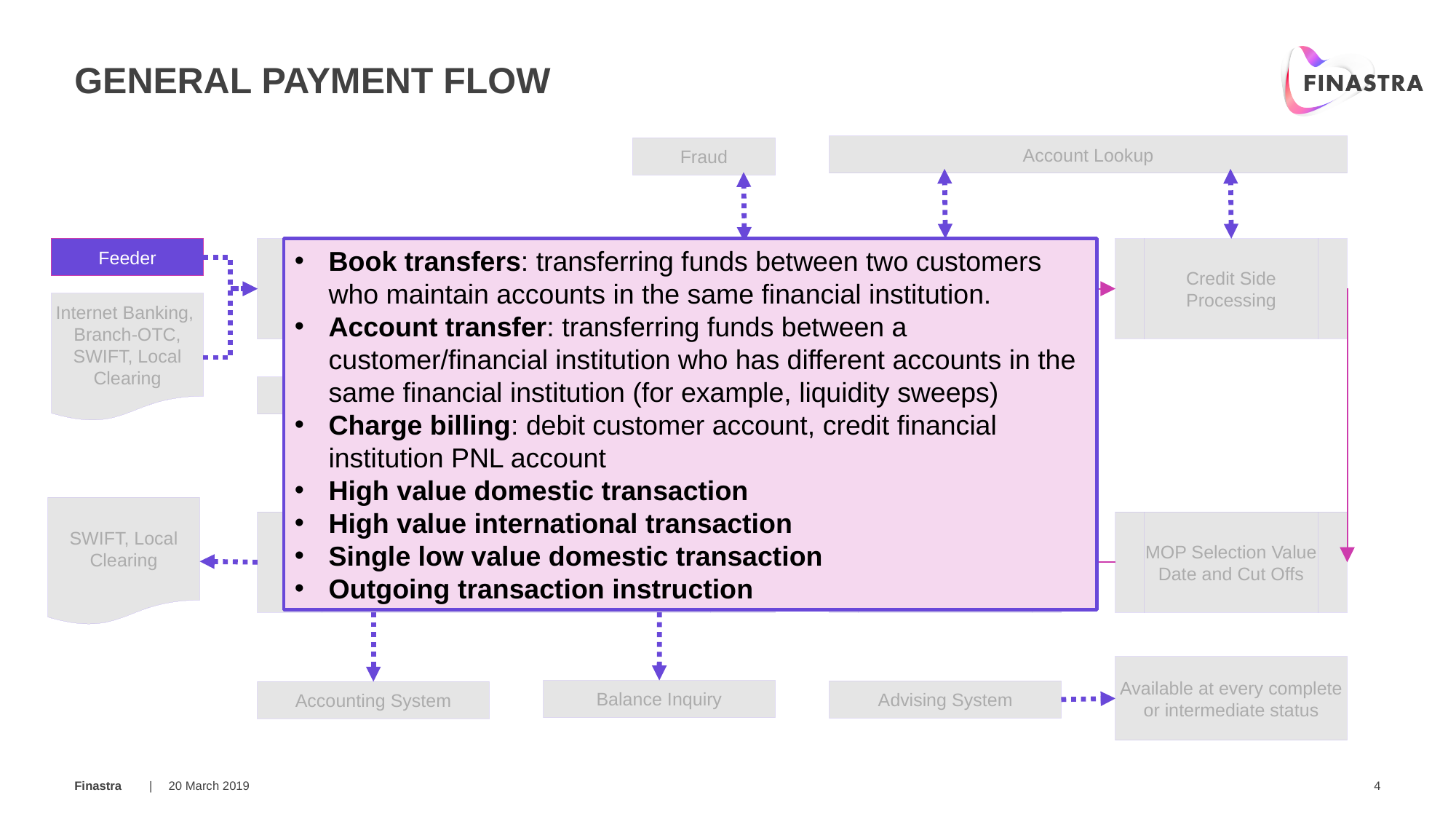

# General Payment Flow
Account Lookup
Fraud
Feeder
Receive Payment Instruction
Payment Initiation
Debit Side Processing
Credit Side Processing
Book transfers: transferring funds between two customers who maintain accounts in the same financial institution.
Account transfer: transferring funds between a customer/financial institution who has different accounts in the same financial institution (for example, liquidity sweeps)
Charge billing: debit customer account, credit financial institution PNL account
High value domestic transaction
High value international transaction
Single low value domestic transaction
Outgoing transaction instruction
Internet Banking,  Branch-OTC, SWIFT, Local Clearing
Compliance
Addressing Inquiry
FX Engine
SWIFT, Local Clearing
Payment execution
Fees Processing
MOP Selection Value Date and Cut Offs
Available at every complete or intermediate status
Balance Inquiry
Advising System
Accounting System
20 March 2019
4